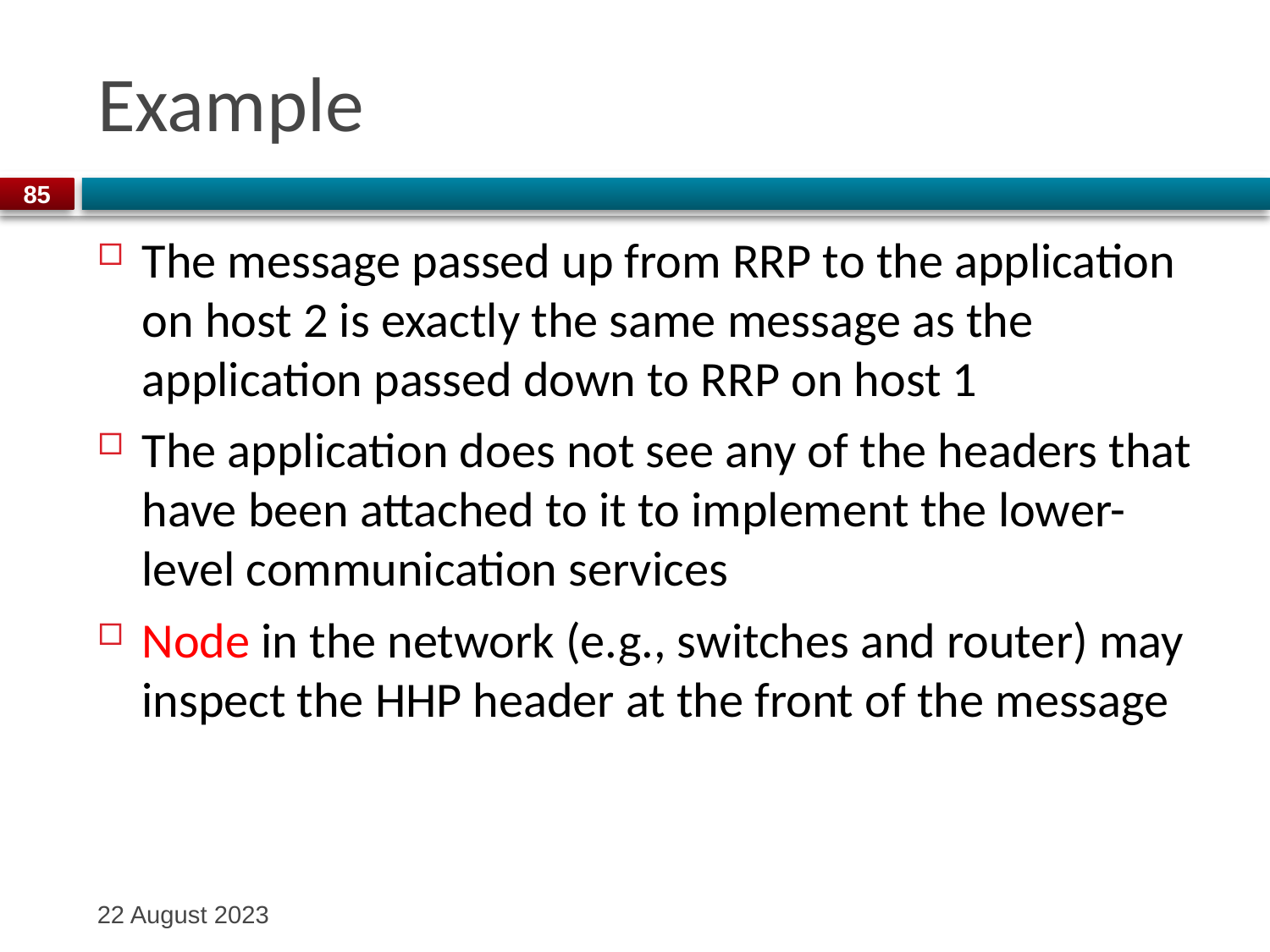

# Example
85
The message passed up from RRP to the application on host 2 is exactly the same message as the application passed down to RRP on host 1
The application does not see any of the headers that have been attached to it to implement the lower-level communication services
Node in the network (e.g., switches and router) may inspect the HHP header at the front of the message
22 August 2023